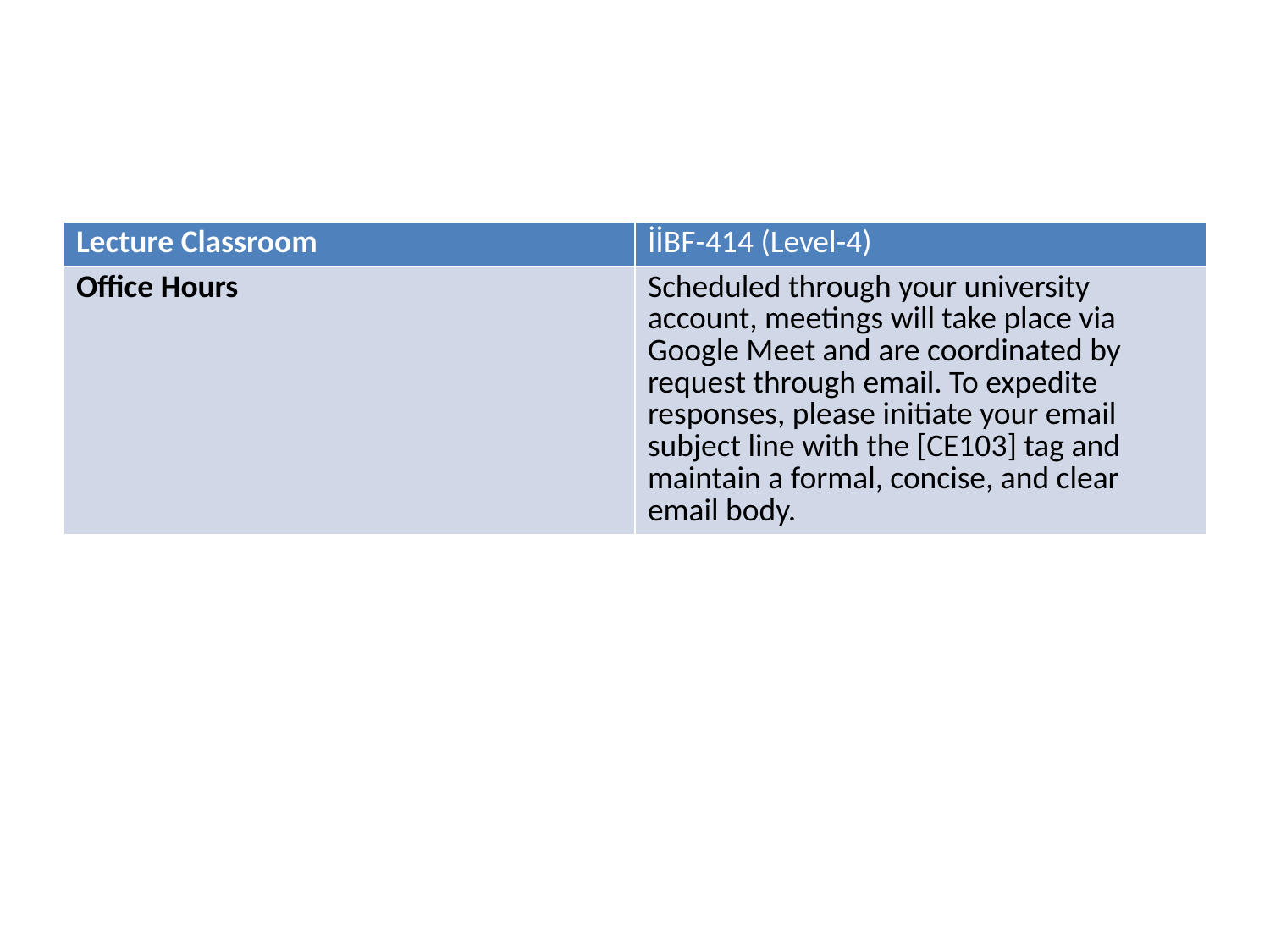

| Lecture Classroom | İİBF-414 (Level-4) |
| --- | --- |
| Office Hours | Scheduled through your university account, meetings will take place via Google Meet and are coordinated by request through email. To expedite responses, please initiate your email subject line with the [CE103] tag and maintain a formal, concise, and clear email body. |